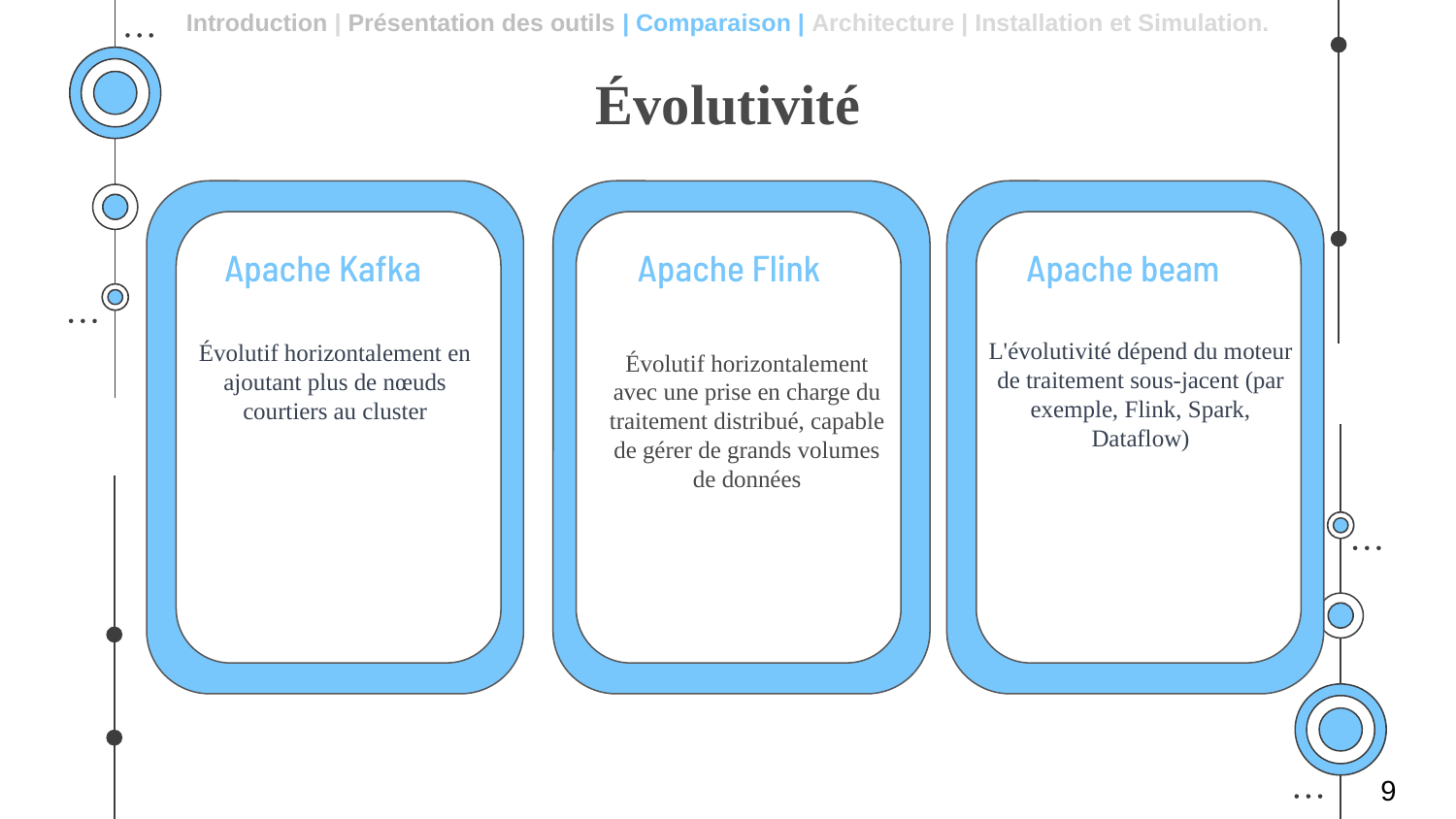

Introduction | Présentation des outils | Comparaison | Architecture | Installation et Simulation.
# Évolutivité

Apache Kafka
Apache Flink
Apache beam
L'évolutivité dépend du moteur de traitement sous-jacent (par exemple, Flink, Spark, Dataflow)
Évolutif horizontalement en ajoutant plus de nœuds courtiers au cluster
Évolutif horizontalement avec une prise en charge du traitement distribué, capable de gérer de grands volumes de données
9